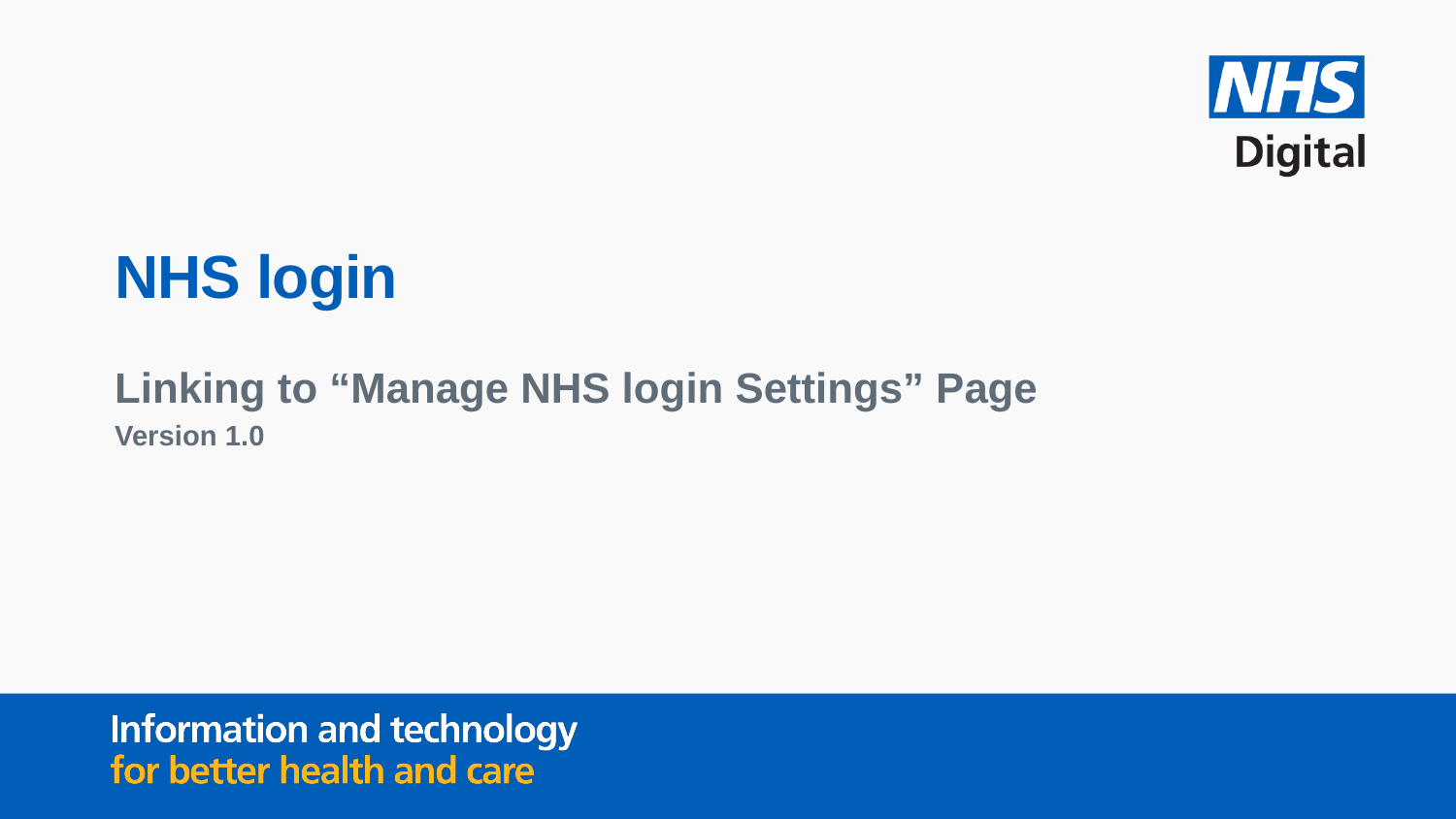

NHS login
Linking to “Manage NHS login Settings” Page
Version 1.0